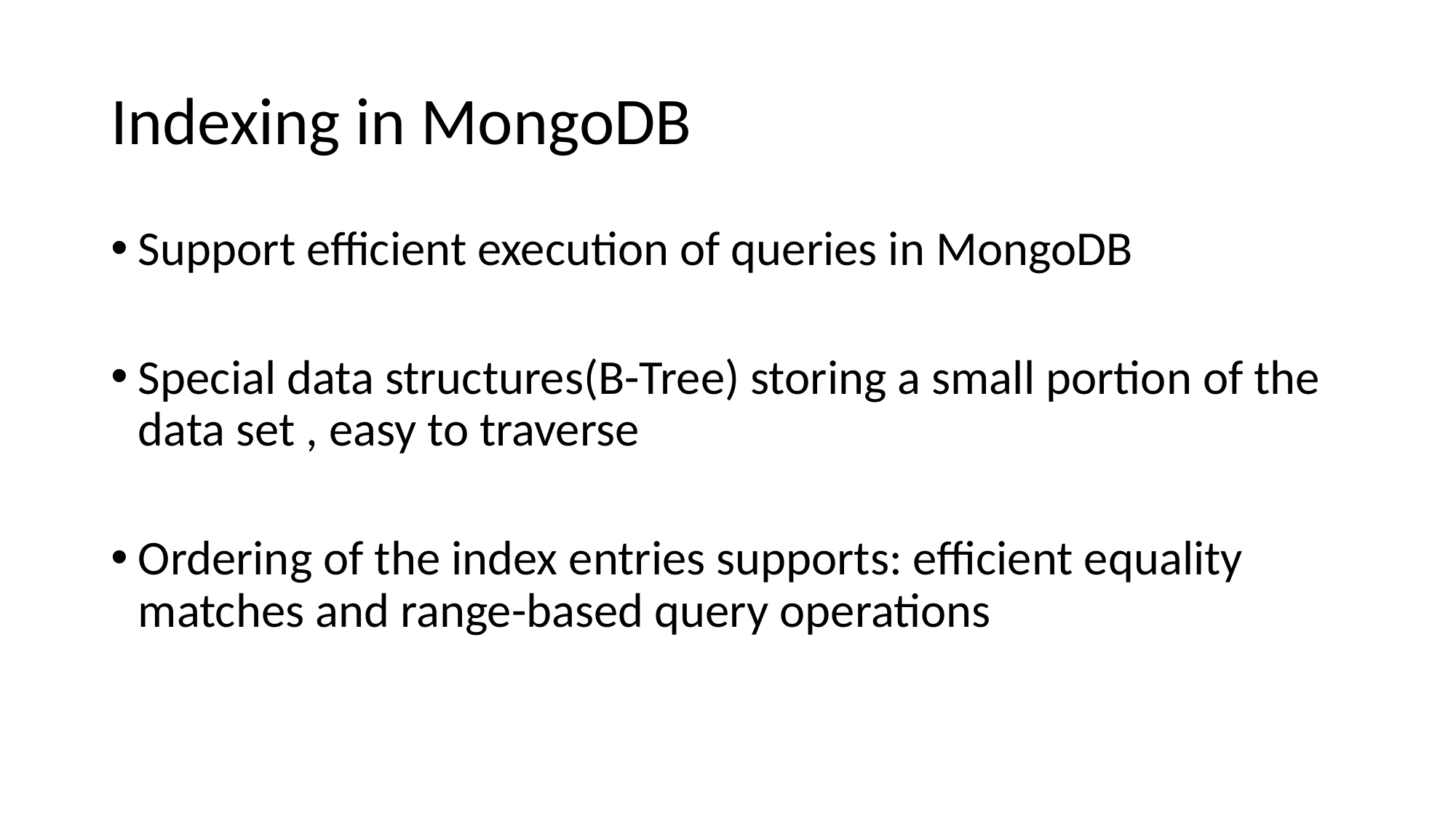

# Indexing in MongoDB
Support efficient execution of queries in MongoDB

Special data structures(B-Tree) storing a small portion of the data set , easy to traverse

Ordering of the index entries supports: efficient equality matches and range-based query operations